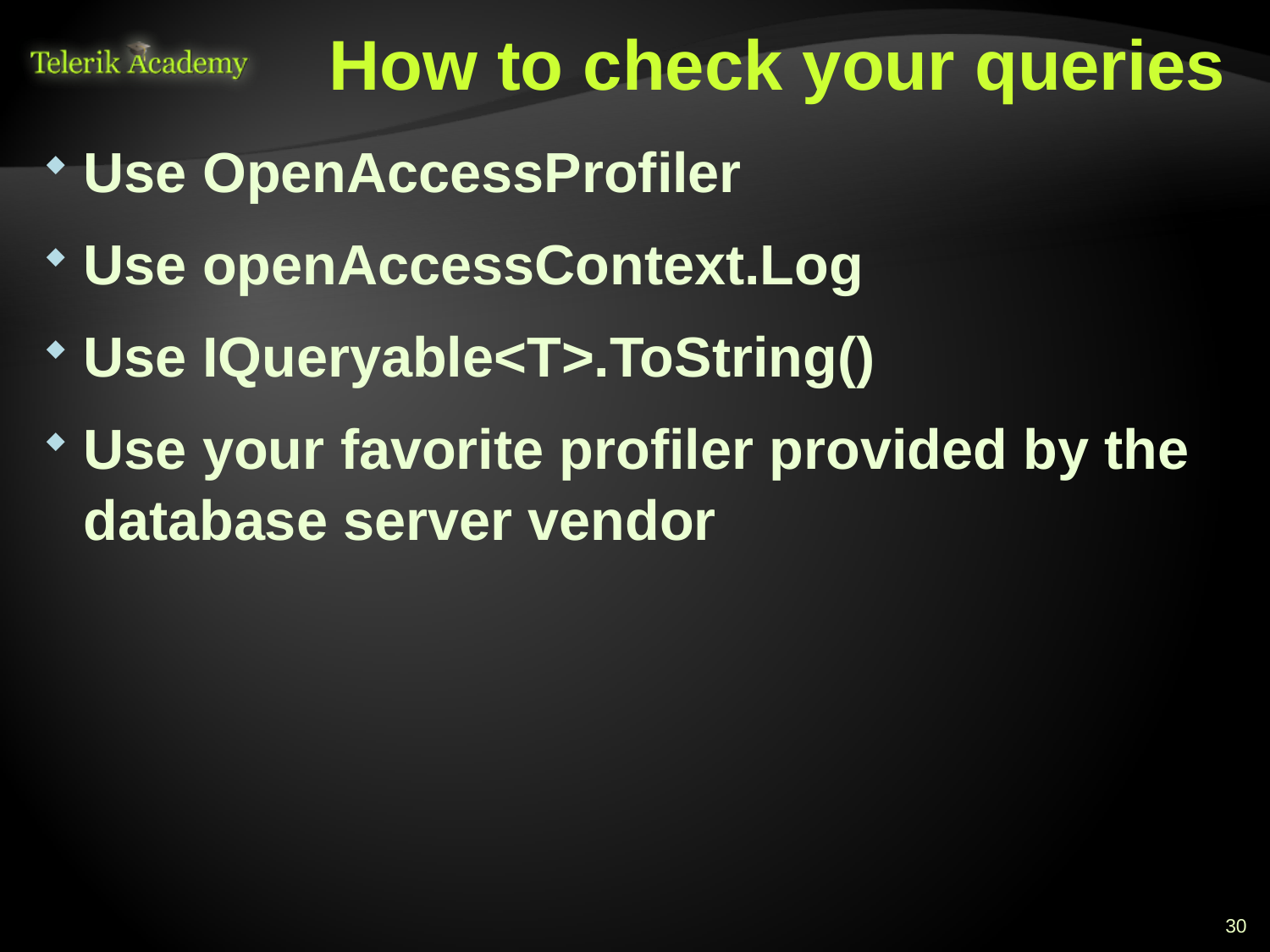

# How to check your queries
Use OpenAccessProfiler
Use openAccessContext.Log
Use IQueryable<T>.ToString()
Use your favorite profiler provided by the database server vendor

30